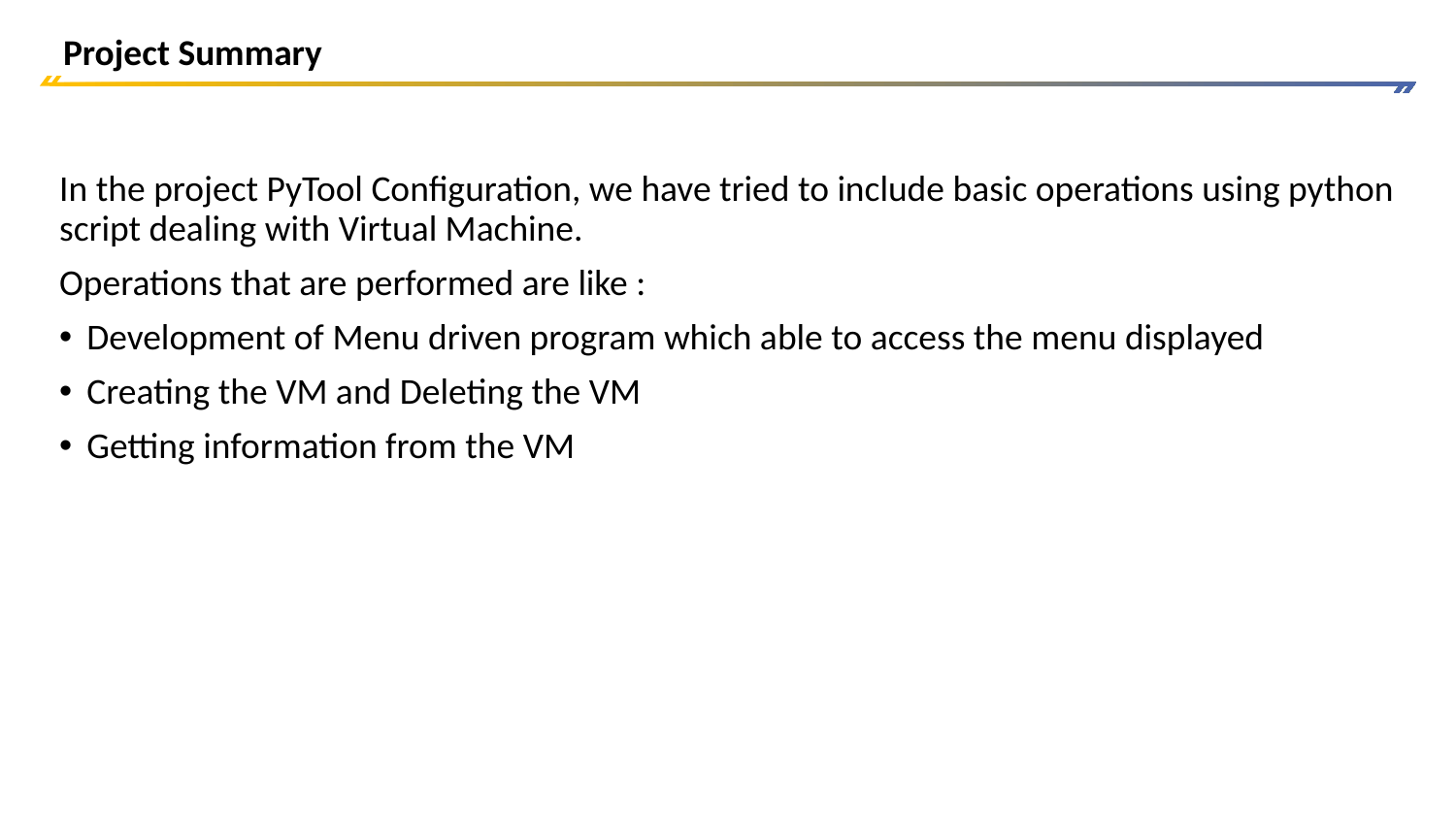

# Project Summary

In the project PyTool Configuration, we have tried to include basic operations using python script dealing with Virtual Machine.
Operations that are performed are like :
Development of Menu driven program which able to access the menu displayed
Creating the VM and Deleting the VM
Getting information from the VM